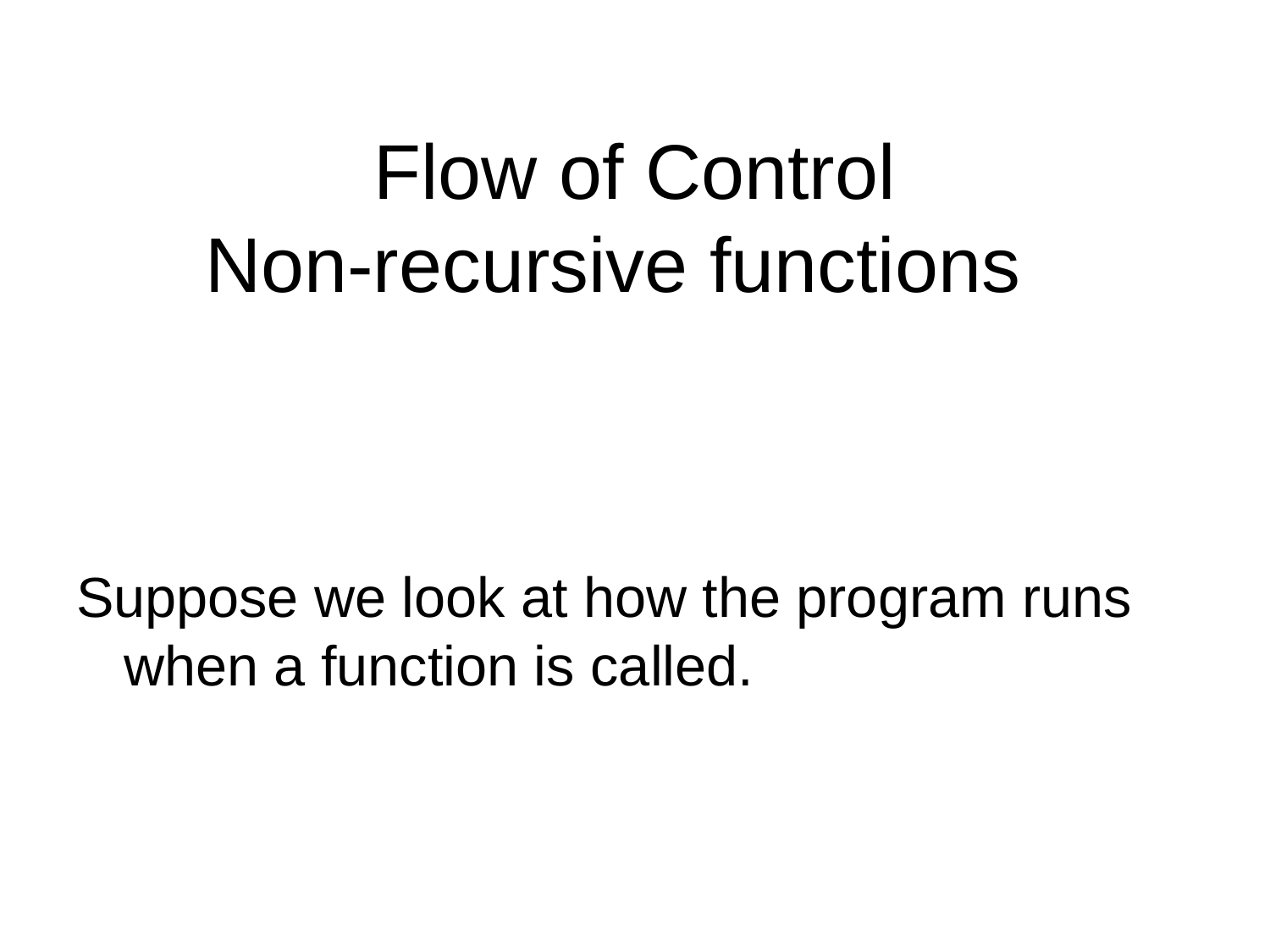

# Flow of Control Non-recursive functions

Suppose we look at how the program runs when a function is called.